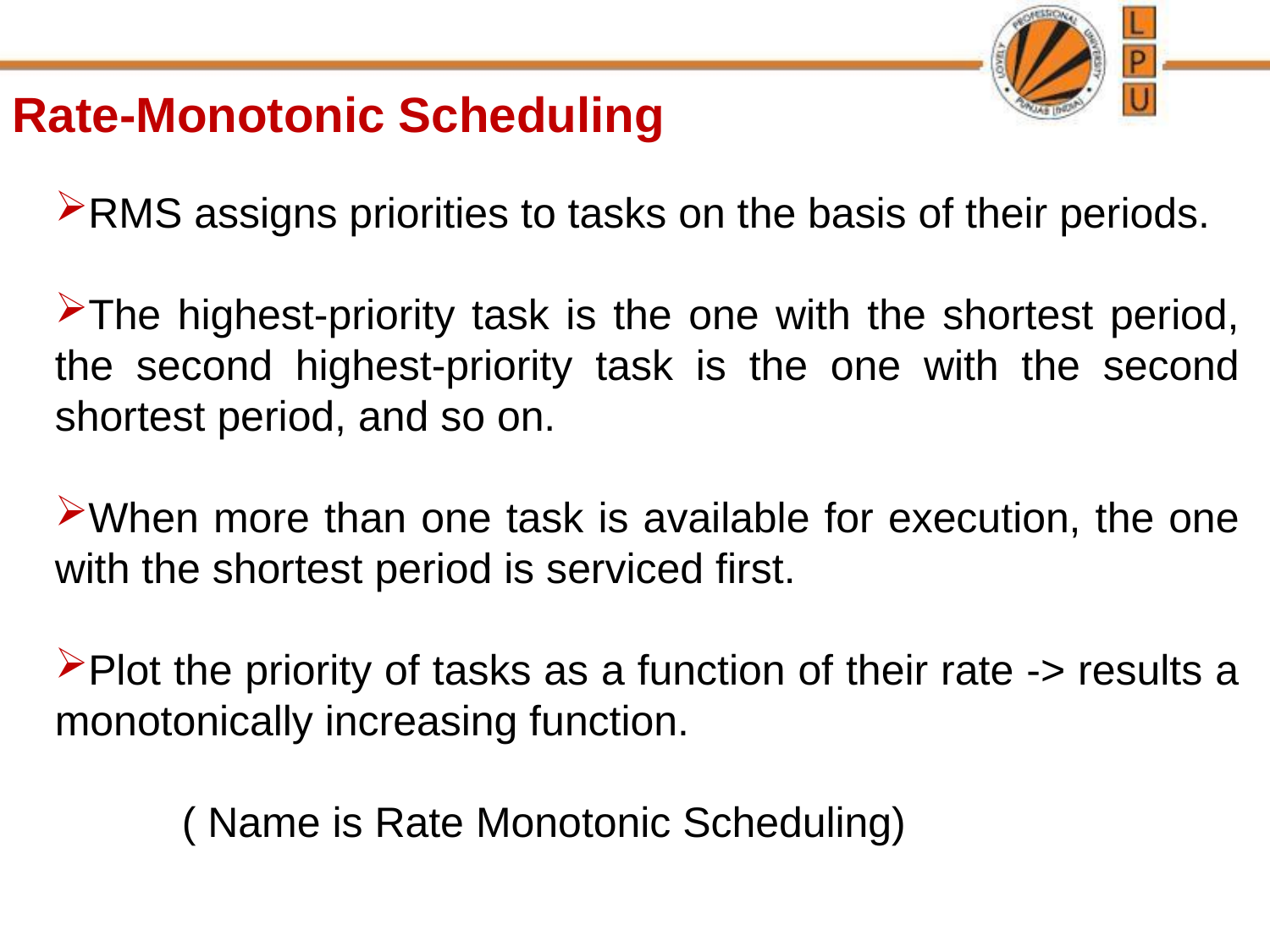

Rate-Monotonic Scheduling

RMS assigns priorities to tasks on the basis of their periods.

The highest-priority task is the one with the shortest period, the second highest-priority task is the one with the second shortest period, and so on.

When more than one task is available for execution, the one with the shortest period is serviced first.

Plot the priority of tasks as a function of their rate -> results a monotonically increasing function.

	( Name is Rate Monotonic Scheduling)